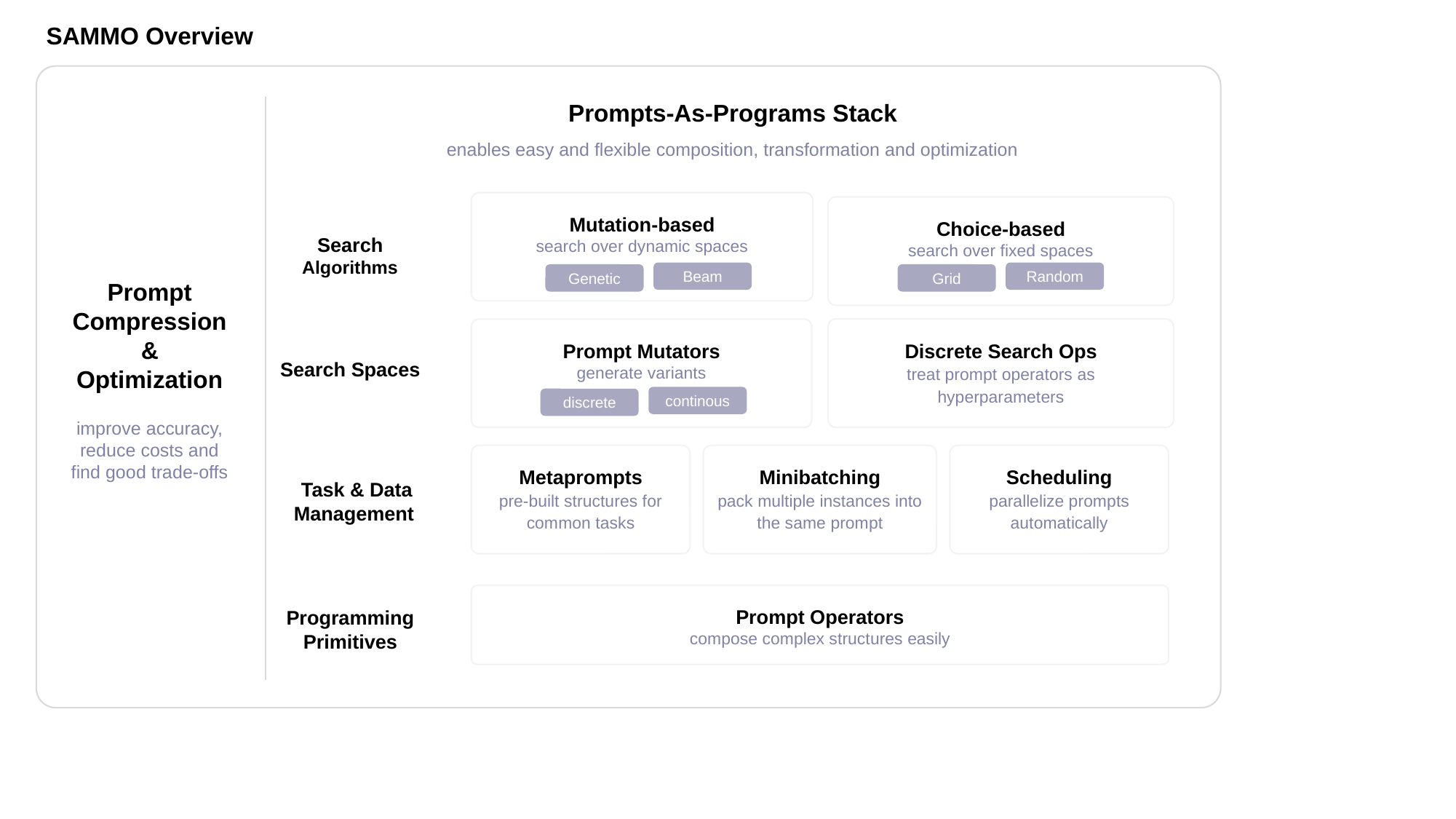

SAMMO Overview

Prompts-As-Programs Stack
enables easy and flexible composition, transformation and optimization
Mutation-based
search over dynamic spaces
Choice-based
search over fixed spaces
Search Algorithms
Prompt Compression & Optimization

improve accuracy, reduce costs and find good trade-offs
Beam
Genetic
Random
Grid
Discrete Search Ops
treat prompt operators as hyperparameters
Prompt Mutators
generate variants
Search Spaces
continous
discrete
Metaprompts
pre-built structures for common tasks
Minibatching
pack multiple instances into the same prompt
Scheduling
parallelize prompts automatically
Task & Data Management
Prompt Operators
compose complex structures easily

Programming Primitives